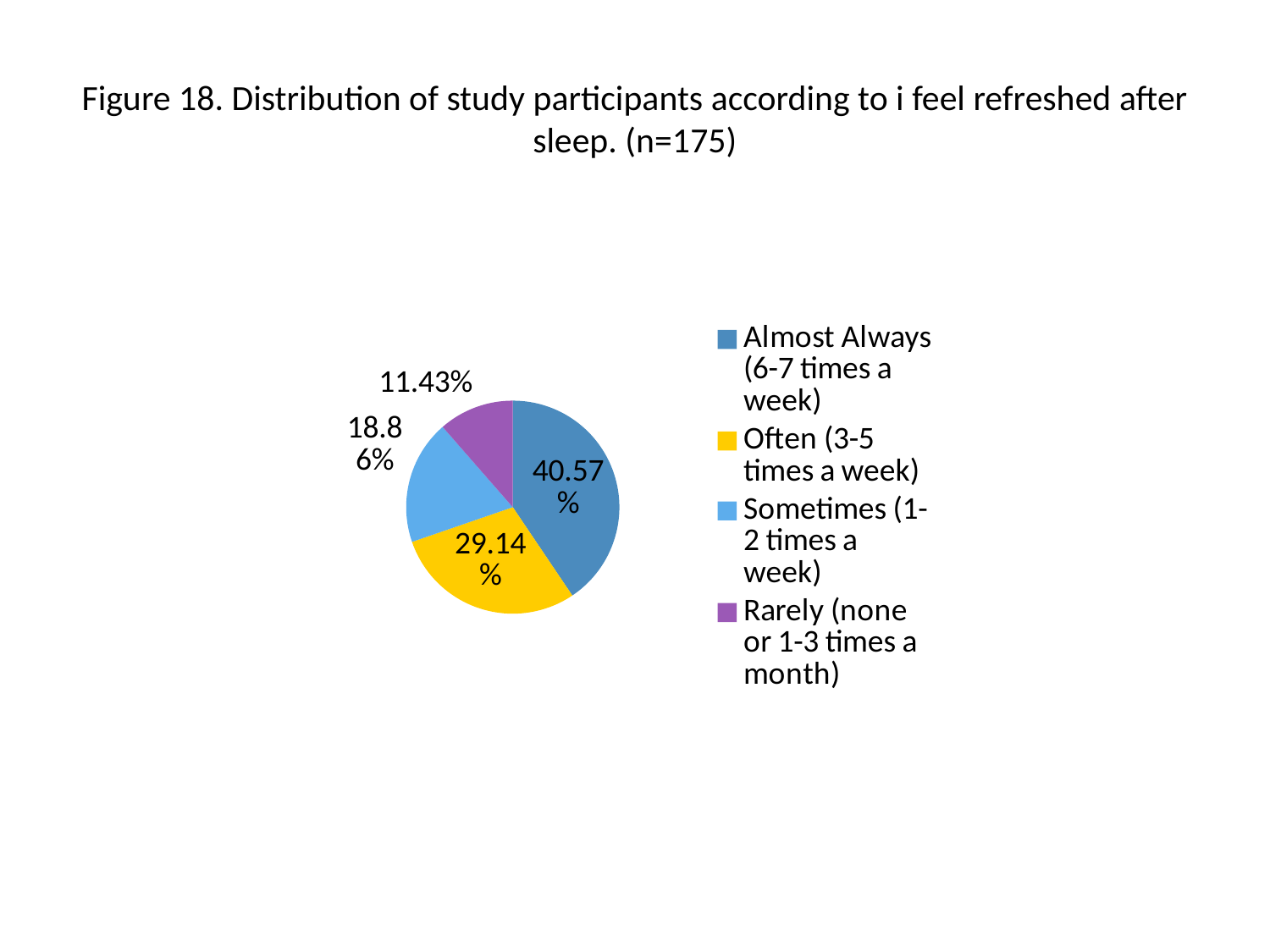

# Figure 18. Distribution of study participants according to i feel refreshed after sleep. (n=175)

### Chart

| Category |  |
|---|---|
| Almost Always (6-7 times a week) | 71.0 |
| Often (3-5 times a week) | 51.0 |
| Sometimes (1-2 times a week) | 33.0 |
| Rarely (none or 1-3 times a month) | 20.0 |